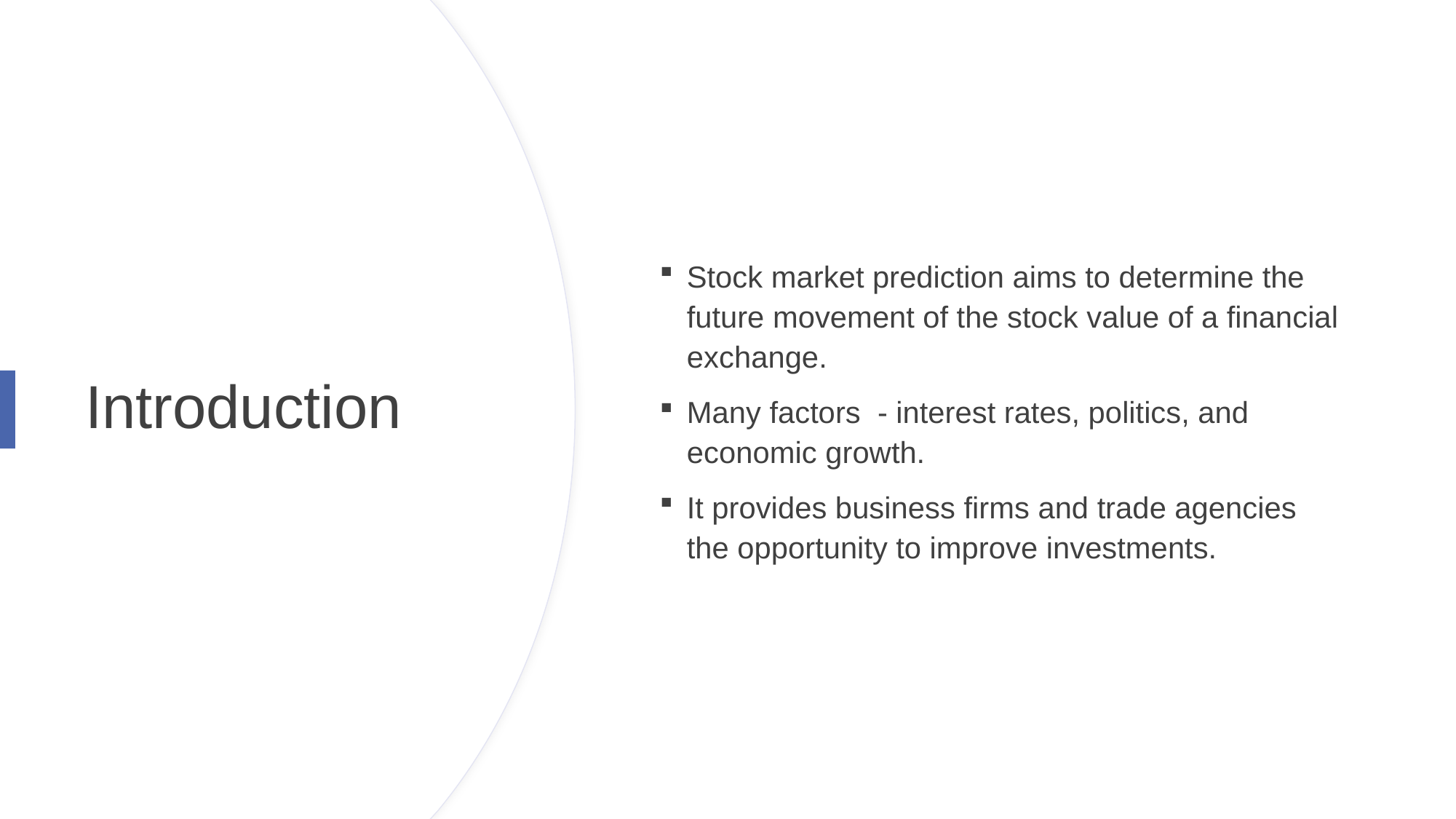

Stock market prediction aims to determine the future movement of the stock value of a financial exchange.
Many factors  - interest rates, politics, and economic growth.
It provides business firms and trade agencies the opportunity to improve investments.
# Introduction